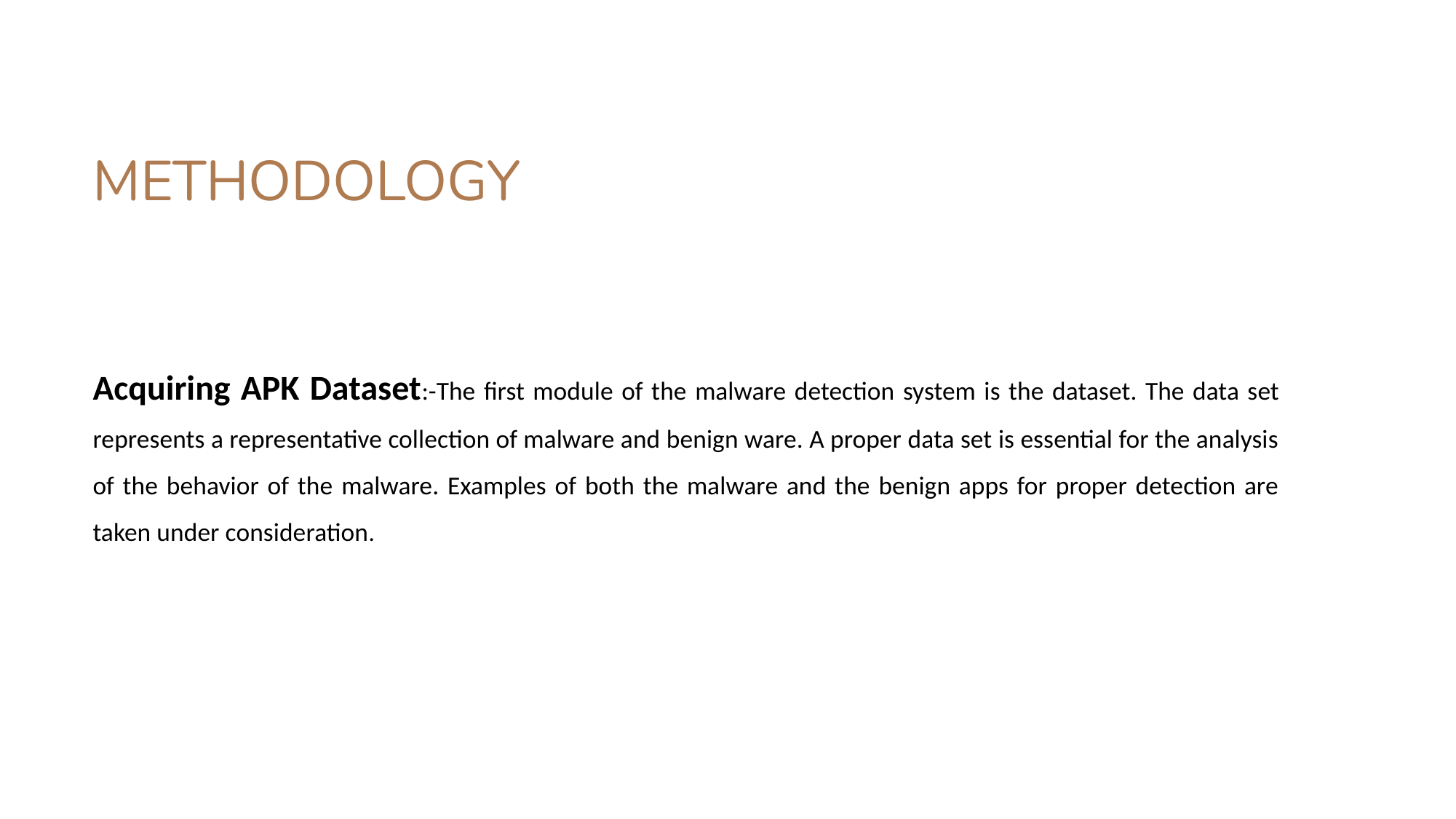

# METHODOLOGY
Acquiring APK Dataset:-The ﬁrst module of the malware detection system is the dataset. The data set represents a representative collection of malware and benign ware. A proper data set is essential for the analysis of the behavior of the malware. Examples of both the malware and the benign apps for proper detection are taken under consideration.